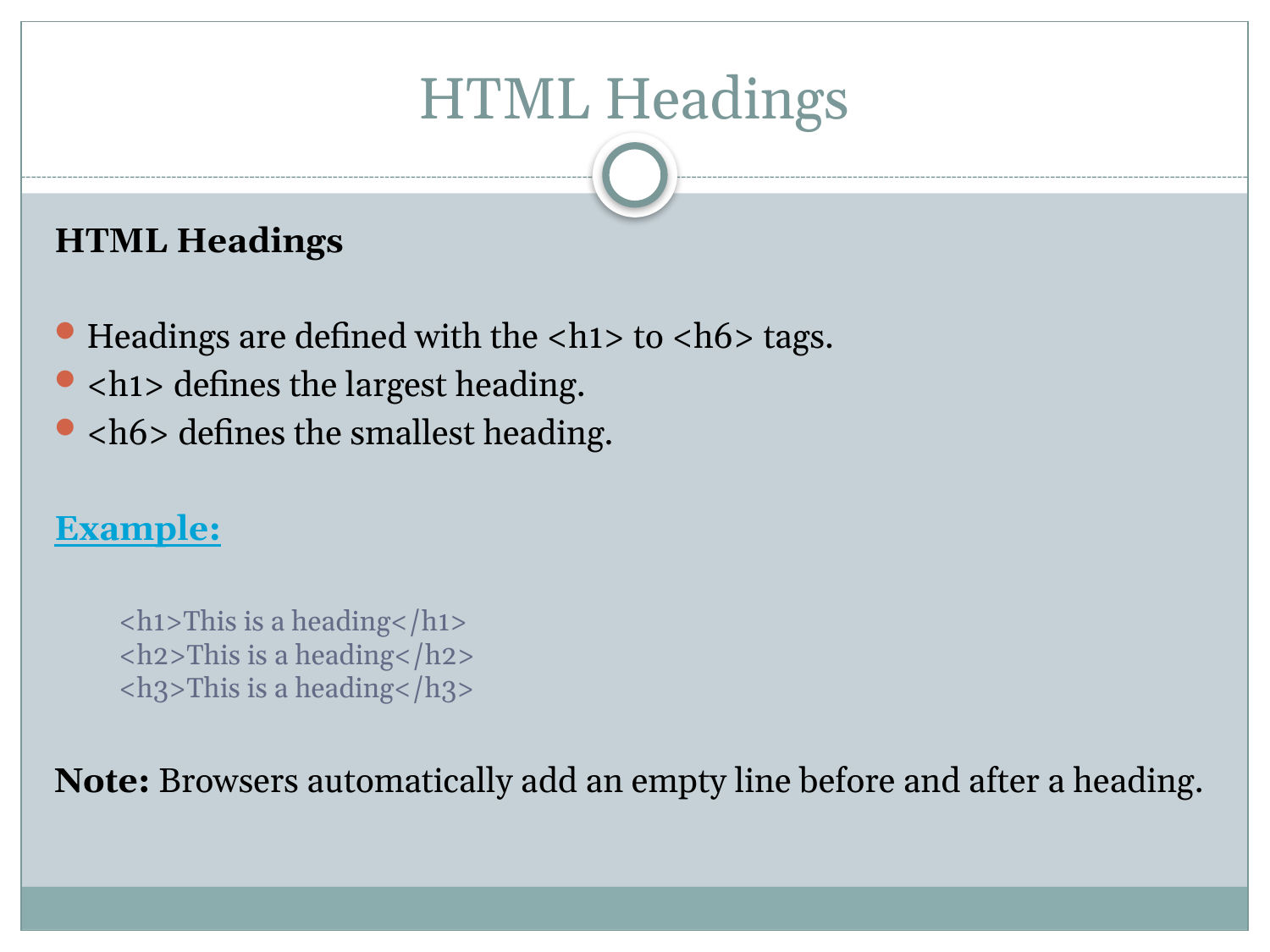

# HTML Headings
HTML Headings

Headings are defined with the <h1> to <h6> tags.
<h1> defines the largest heading.
<h6> defines the smallest heading.

Example:

	<h1>This is a heading</h1>
<h2>This is a heading</h2>
<h3>This is a heading</h3>

Note: Browsers automatically add an empty line before and after a heading.